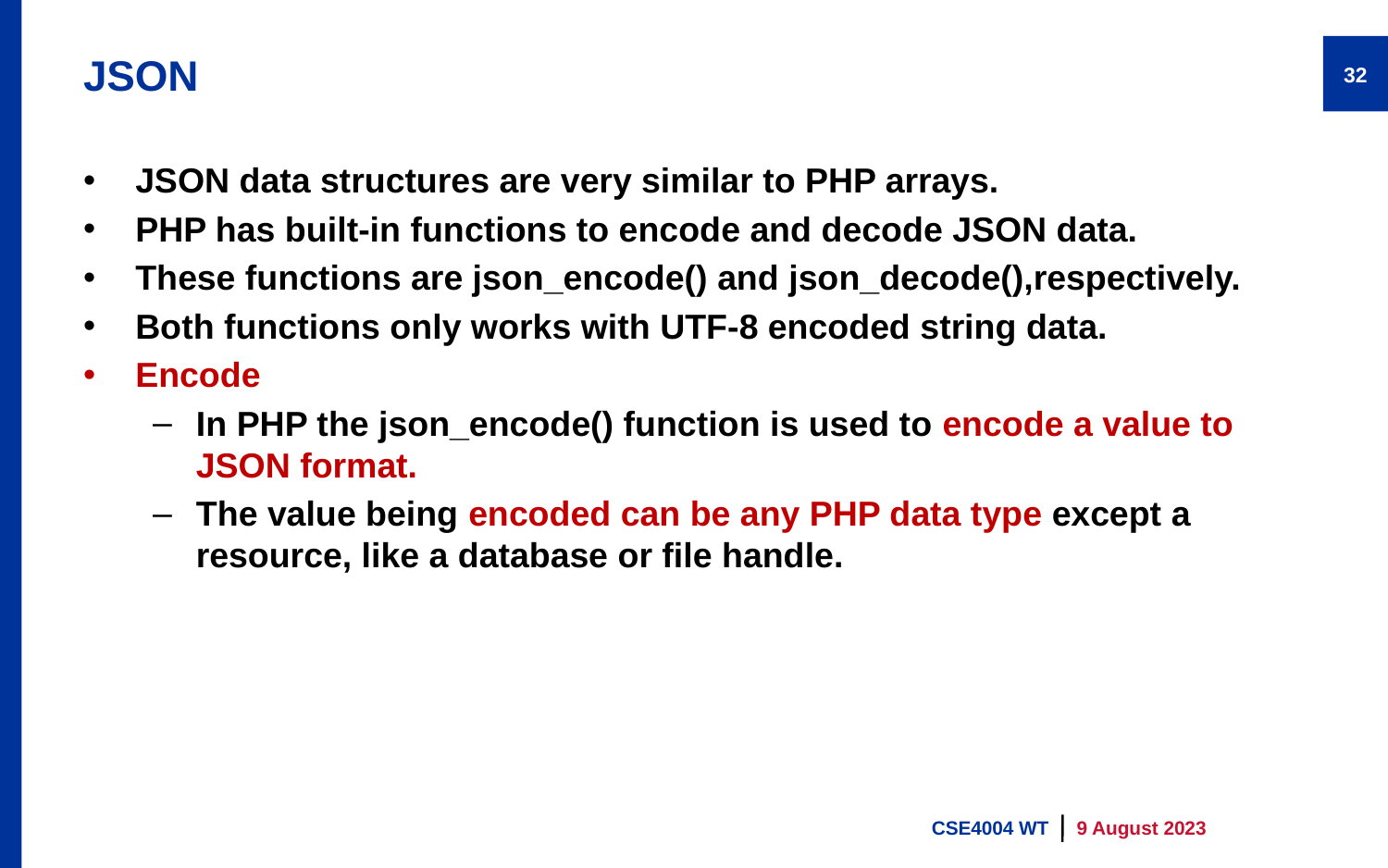

# JSON
32
JSON data structures are very similar to PHP arrays.
PHP has built-in functions to encode and decode JSON data.
These functions are json_encode() and json_decode(),respectively.
Both functions only works with UTF-8 encoded string data.
Encode
In PHP the json_encode() function is used to encode a value to JSON format.
The value being encoded can be any PHP data type except a resource, like a database or file handle.
CSE4004 WT
9 August 2023